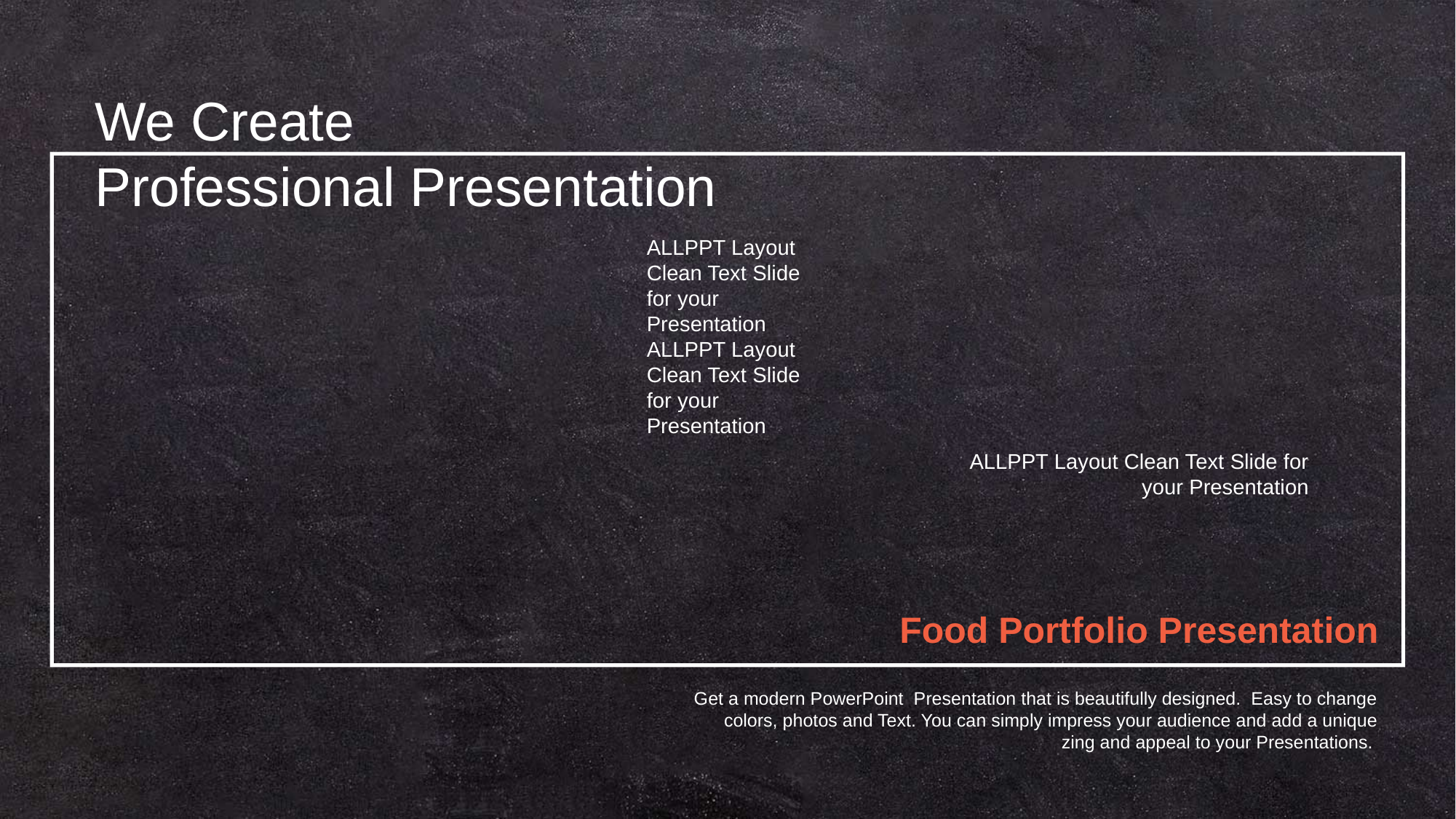

We Create
Professional Presentation

ALLPPT Layout Clean Text Slide for your Presentation
ALLPPT Layout Clean Text Slide for your Presentation
ALLPPT Layout Clean Text Slide for your Presentation
Food Portfolio Presentation
Get a modern PowerPoint  Presentation that is beautifully designed.  Easy to change colors, photos and Text. You can simply impress your audience and add a unique zing and appeal to your Presentations.